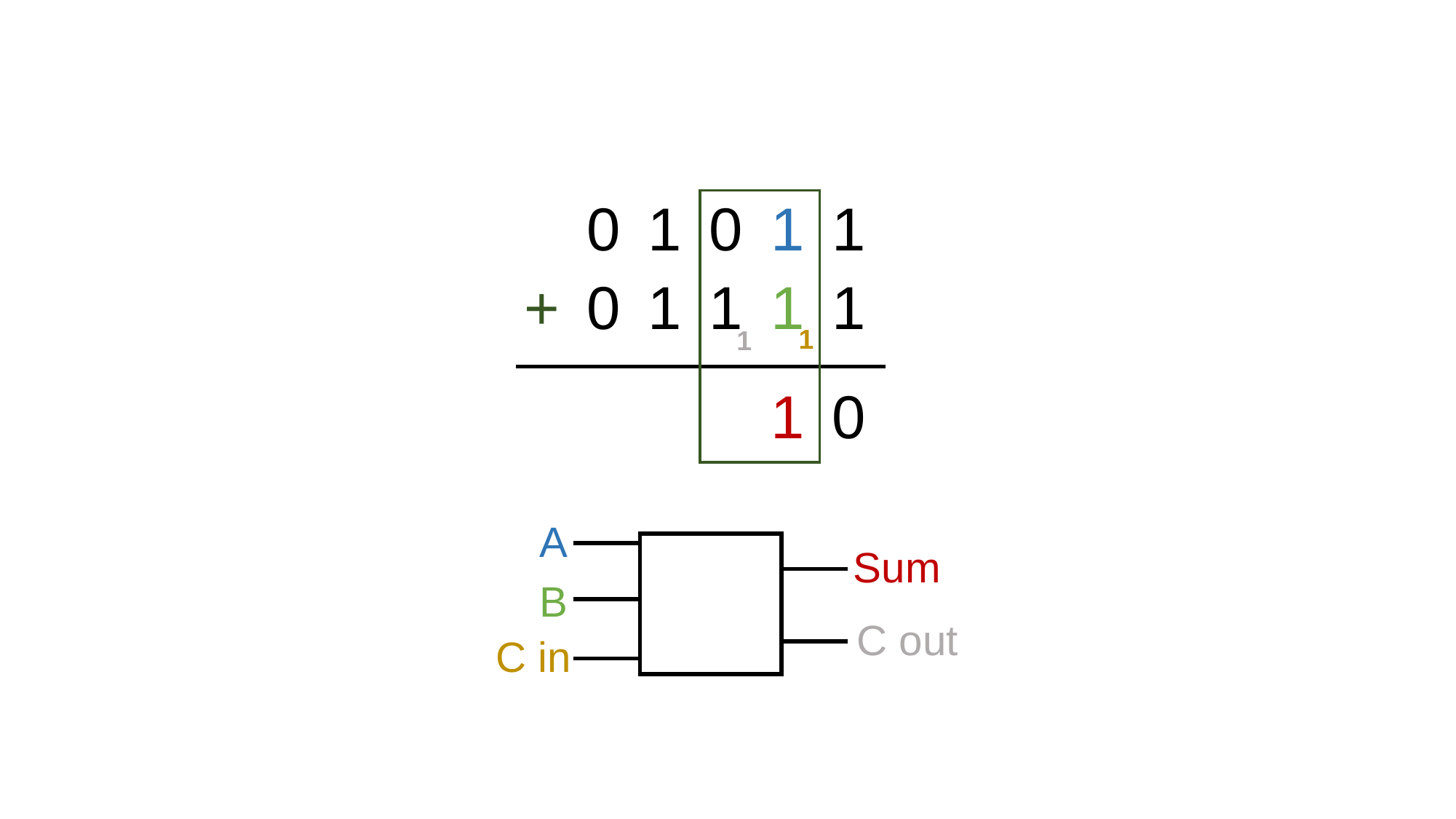

|  | 0 | 1 | 0 | 1 | 1 |
| --- | --- | --- | --- | --- | --- |
| + | 0 | 1 | 1 | 1 | 1 |

1
1
|  |  |  |  | 1 | 0 |
| --- | --- | --- | --- | --- | --- |
A

Sum
B
C out
C in